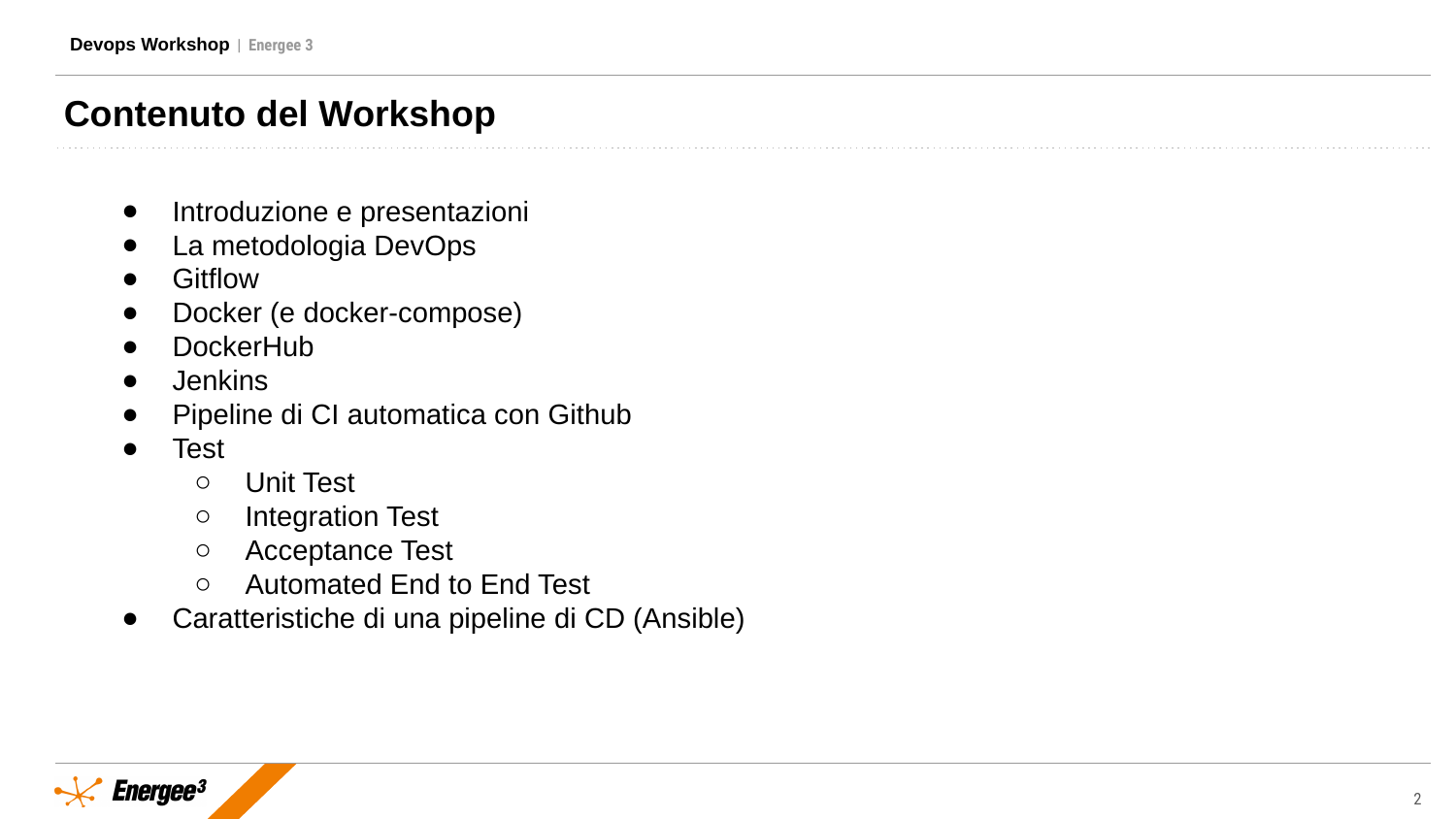

Contenuto del Workshop
Introduzione e presentazioni
La metodologia DevOps
Gitflow
Docker (e docker-compose)
DockerHub
Jenkins
Pipeline di CI automatica con Github
Test
Unit Test
Integration Test
Acceptance Test
Automated End to End Test
Caratteristiche di una pipeline di CD (Ansible)